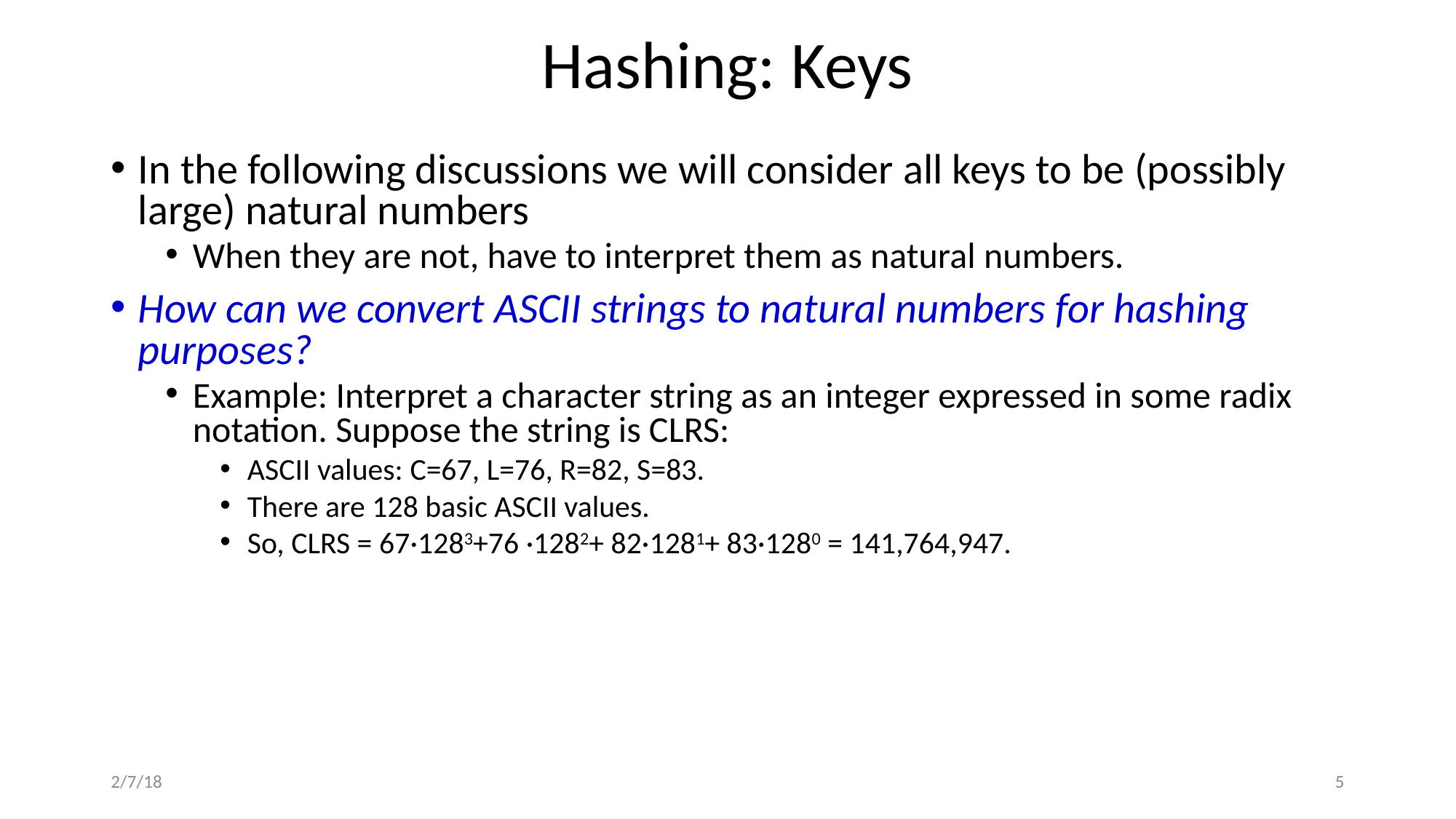

# Hashing: Keys
In the following discussions we will consider all keys to be (possibly large) natural numbers
When they are not, have to interpret them as natural numbers.
How can we convert ASCII strings to natural numbers for hashing purposes?
Example: Interpret a character string as an integer expressed in some radix notation. Suppose the string is CLRS:
ASCII values: C=67, L=76, R=82, S=83.
There are 128 basic ASCII values.
So, CLRS = 67·1283+76 ·1282+ 82·1281+ 83·1280 = 141,764,947.
2/7/18

5